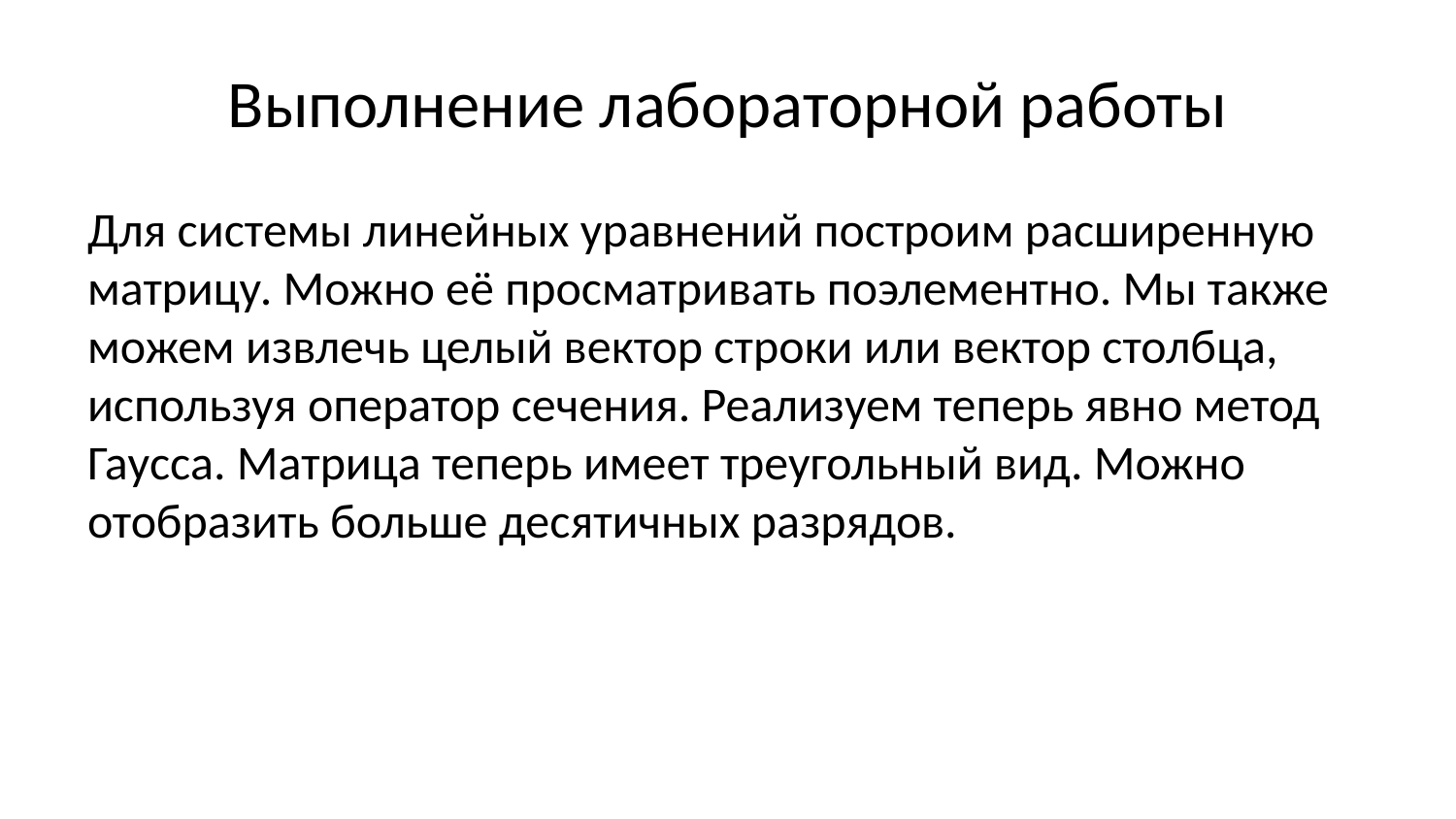

# Выполнение лабораторной работы
Для системы линейных уравнений построим расширенную матрицу. Можно её просматривать поэлементно. Мы также можем извлечь целый вектор строки или вектор столбца, используя оператор сечения. Реализуем теперь явно метод Гаусса. Матрица теперь имеет треугольный вид. Можно отобразить больше десятичных разрядов.